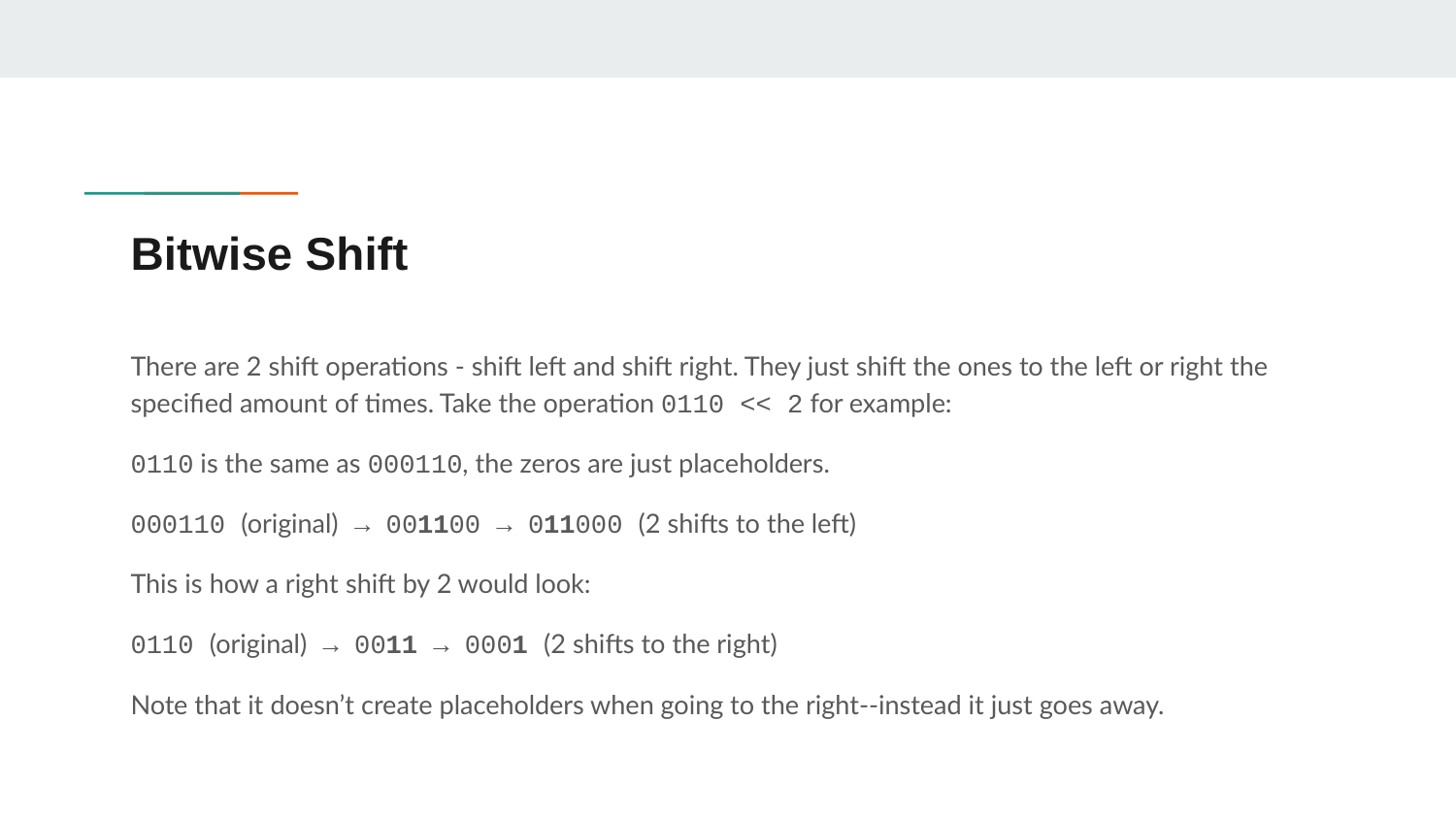

# Bitwise Shift
There are 2 shift operations - shift left and shift right. They just shift the ones to the left or right the specified amount of times. Take the operation 0110 << 2 for example:
0110 is the same as 000110, the zeros are just placeholders.
000110 (original) → 001100 → 011000 (2 shifts to the left)
This is how a right shift by 2 would look:
0110 (original) → 0011 → 0001 (2 shifts to the right)
Note that it doesn’t create placeholders when going to the right--instead it just goes away.